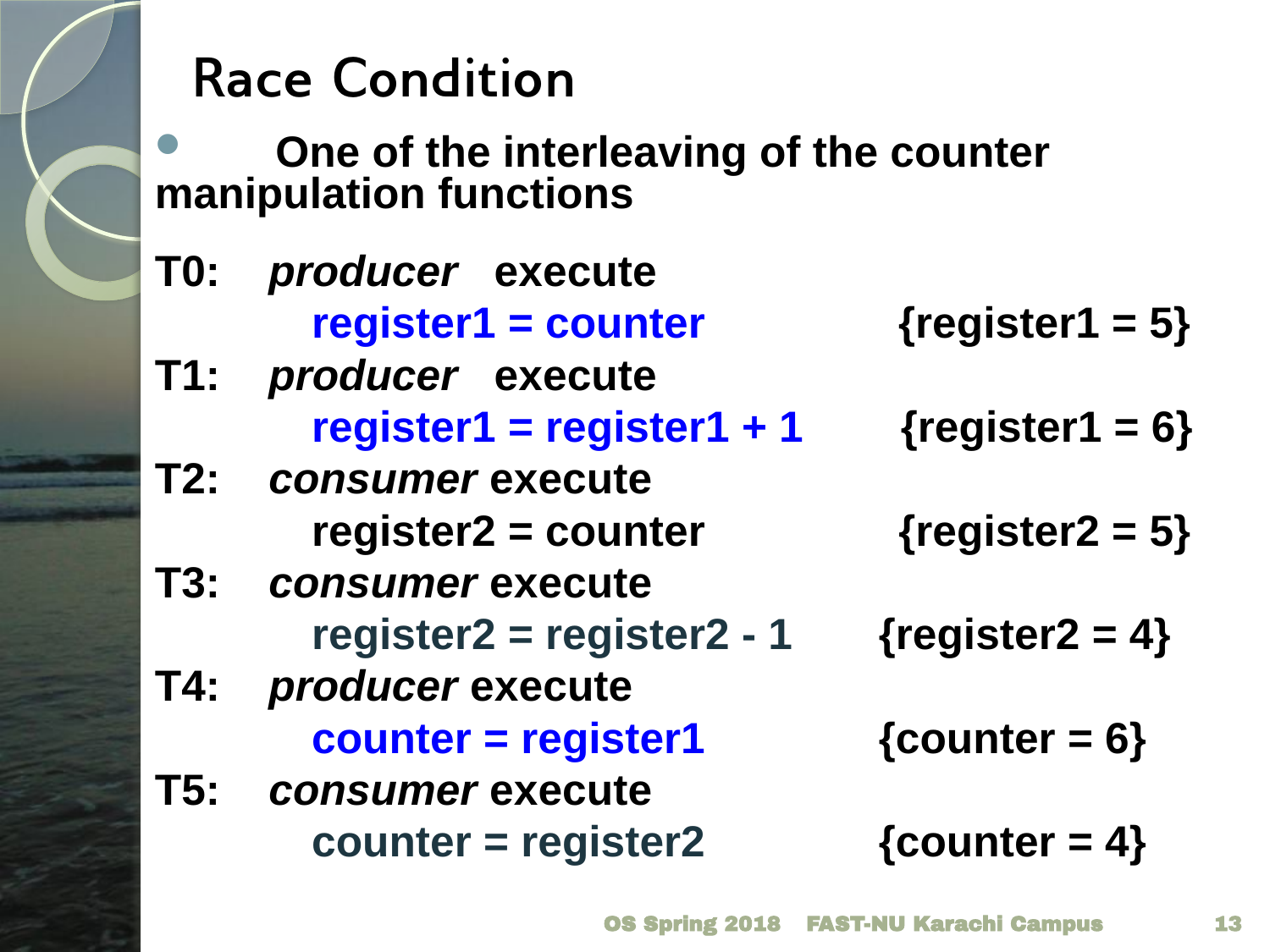

# Race Condition
   	One of the interleaving of the counter 	manipulation functions

T0:    producer   execute
	   register1 = counter                {register1 = 5}
T1:    producer   execute
	   register1 = register1 + 1        {register1 = 6}
T2:    consumer execute
	   register2 = counter                {register2 = 5}
T3:    consumer execute
	   register2 = register2 - 1  	{register2 = 4}
T4:    producer execute
	   counter = register1              	{counter = 6}
T5:    consumer execute
	   counter = register2   	 	{counter = 4}

OS Spring 2018
FAST-NU Karachi Campus
13